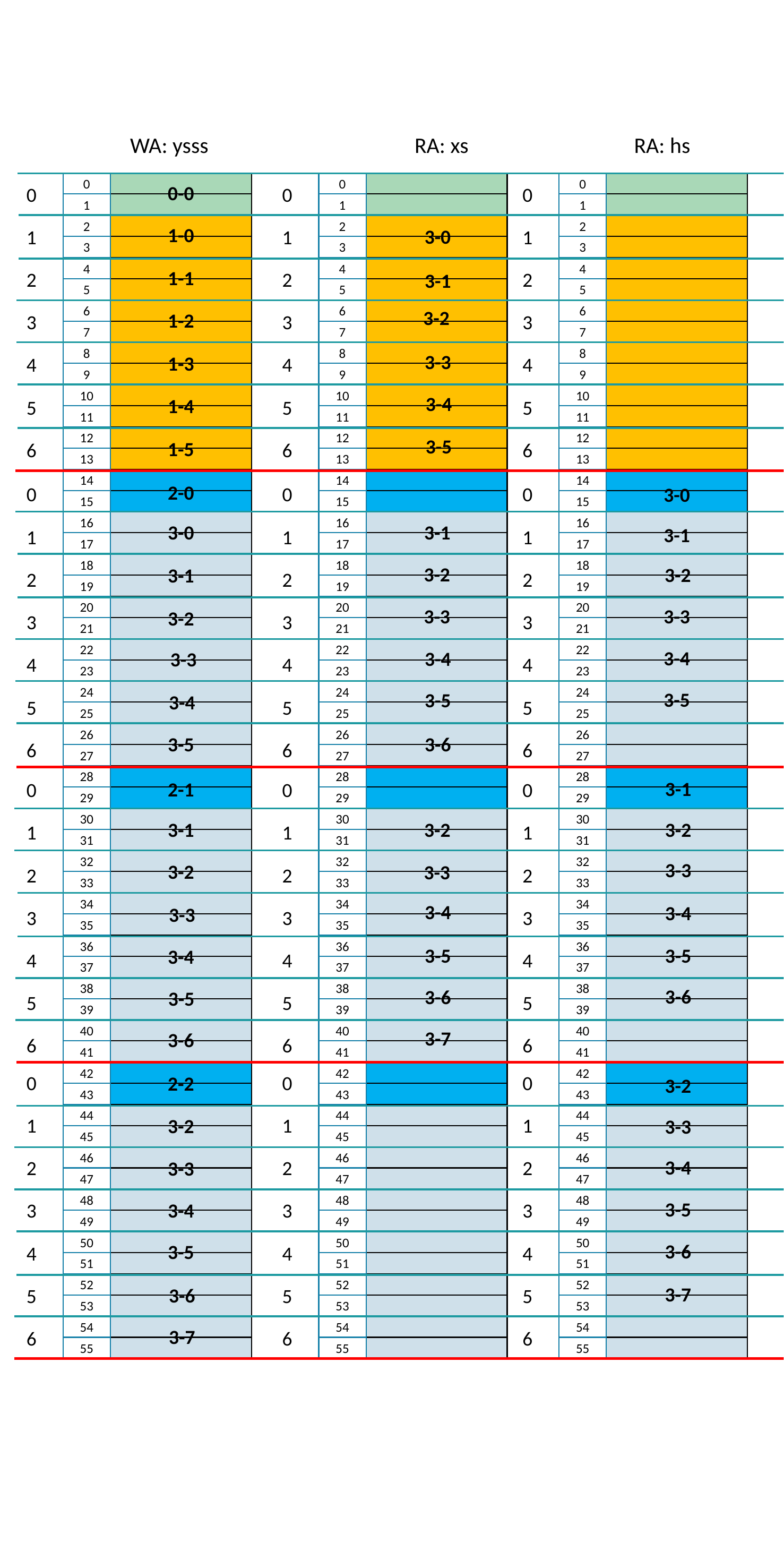

WA: ysss
RA: xs
RA: hs
0

0-0
0
1
2
3
4
5
6
0
1
2
3
4
5
6
0
1
2
3
4
5
6
0
1
2
3
4
5
6
1

2

1-0
3

4

1-1
5

6

1-2
7

8

1-3
9

10

1-4
11

12

1-5
13

14

2-0
15

16

3-0
17

18

3-1
19

20

3-2
21

22

3-3
23

24

3-4
25

26

3-5
27

28

2-1
29

30

3-1
31

32

3-2
33

34

3-3
35

36

3-4
37

38

3-5
39

40

3-6
41

42

2-2
43

44

3-2
45

46

3-3
47

48

3-4
49

50

3-5
51

52

3-6
53

54

3-7
55

0

0
1
2
3
4
5
6
0
1
2
3
4
5
6
0
1
2
3
4
5
6
0
1
2
3
4
5
6
1

2

3-0
3

4

5

6

7

8

9

10

11

12

13

14

15

16

17

18

19

20

21

22

23

24

25

26

27

28

29

30

31

32

33

34

35

36

37

38

39

40

41

42

43

44

45

46

47

48

49

50

51

52

53

54

55

0

0
1
2
3
4
5
6
0
1
2
3
4
5
6
0
1
2
3
4
5
6
0
1
2
3
4
5
6
1

2

3

4

5

6

7

8

9

10

11

12

13

14

15

16

17

18

19

20

21

22

23

24

25

26

27

28

29

30

31

32

33

34

35

36

37

38

39

40

41

42

43

44

45

46

47

48

49

50

51

52

53

54

55

3-1
3-2
3-3
3-4
3-5
3-0
3-1
3-1
3-2
3-2
3-3
3-3
3-4
3-4
3-5
3-5
3-6
3-1
3-2
3-2
3-3
3-3
3-4
3-4
3-5
3-5
3-6
3-6
3-7
3-2
3-3
3-4
3-5
3-6
3-7